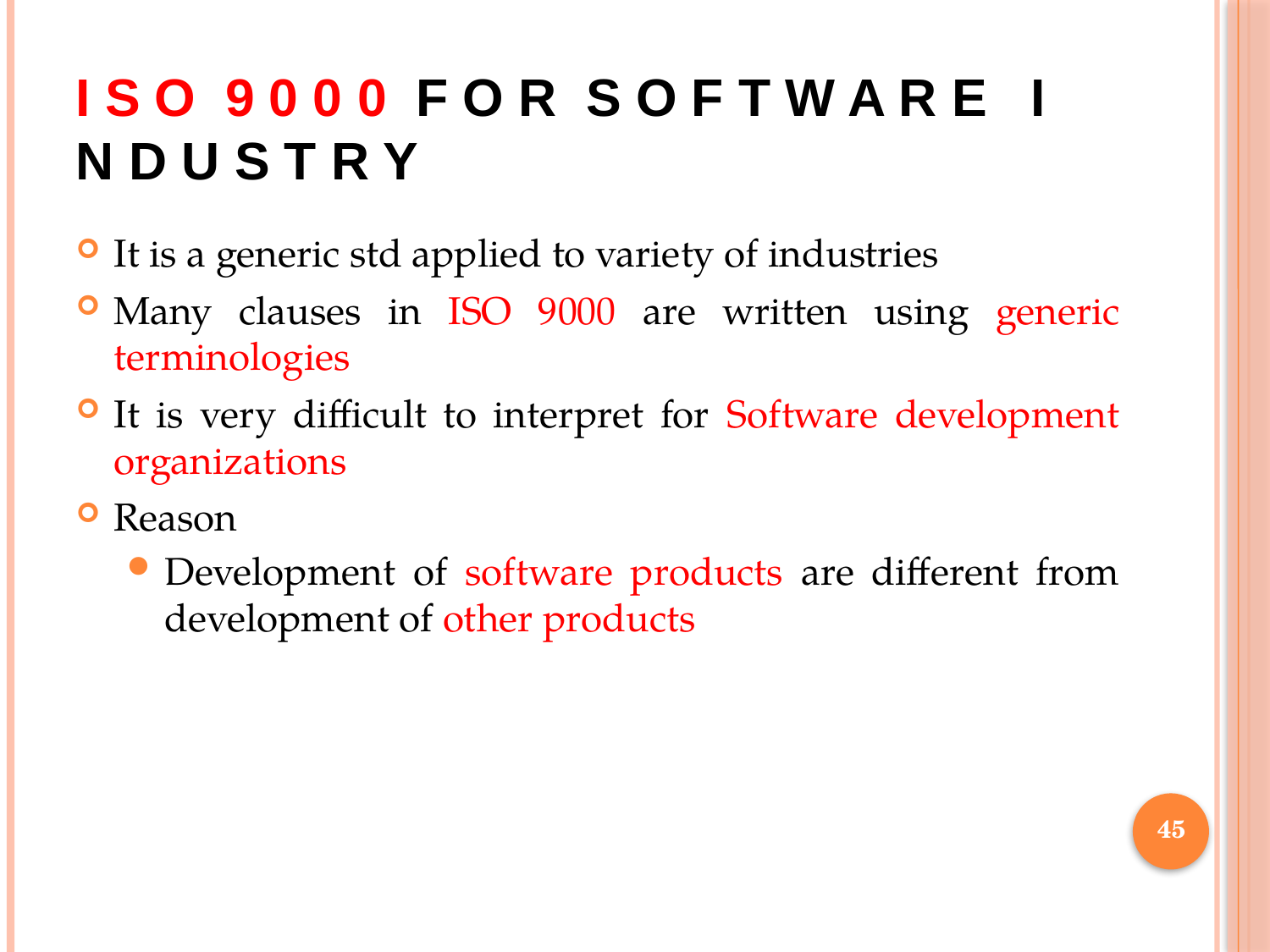

# I S O  9 0 0 0  F O R  S O F T W A R E   I N D U S T R Y
It is a generic std applied to variety of industries
Many clauses in ISO 9000 are written using generic terminologies
It is very difficult to interpret for Software development organizations
Reason
Development of software products are different from development of other products

45